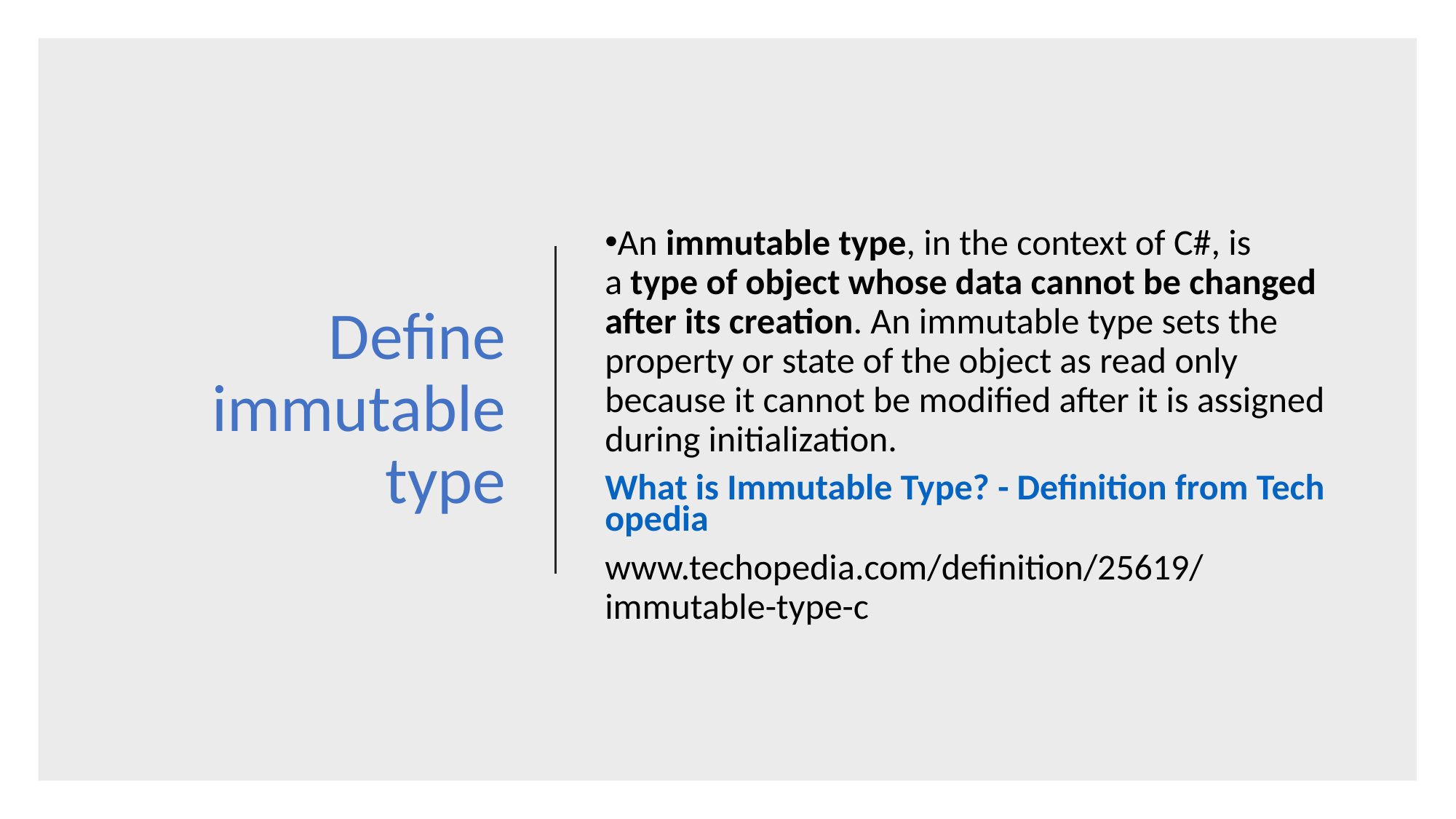

# Define immutable type
An immutable type, in the context of C#, is a type of object whose data cannot be changed after its creation. An immutable type sets the property or state of the object as read only because it cannot be modified after it is assigned during initialization.
What is Immutable Type? - Definition from Techopedia
www.techopedia.com/definition/25619/immutable-type-c